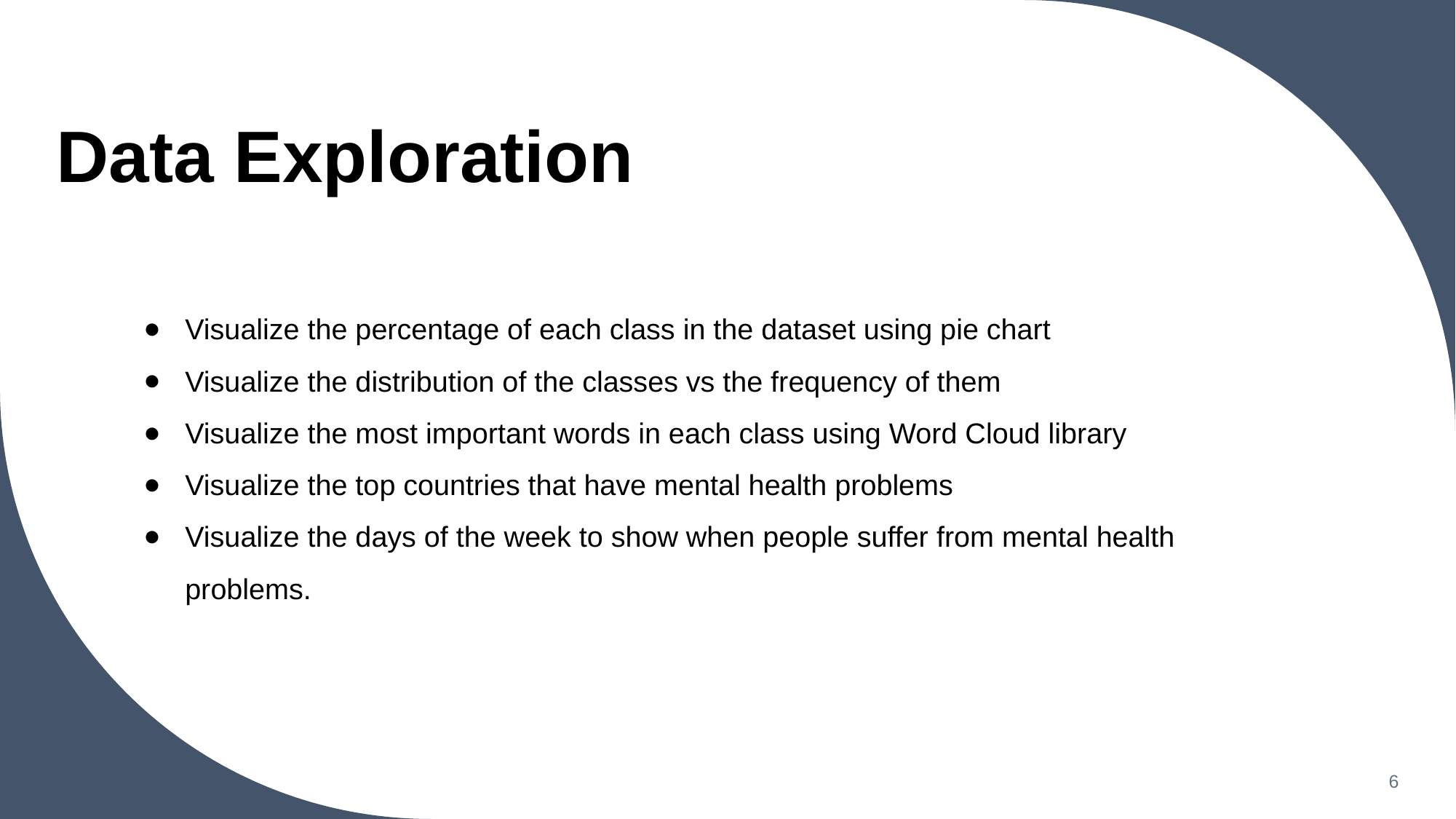

# Data Exploration
Visualize the percentage of each class in the dataset using pie chart
Visualize the distribution of the classes vs the frequency of them
Visualize the most important words in each class using Word Cloud library
Visualize the top countries that have mental health problems
Visualize the days of the week to show when people suffer from mental health problems.

6